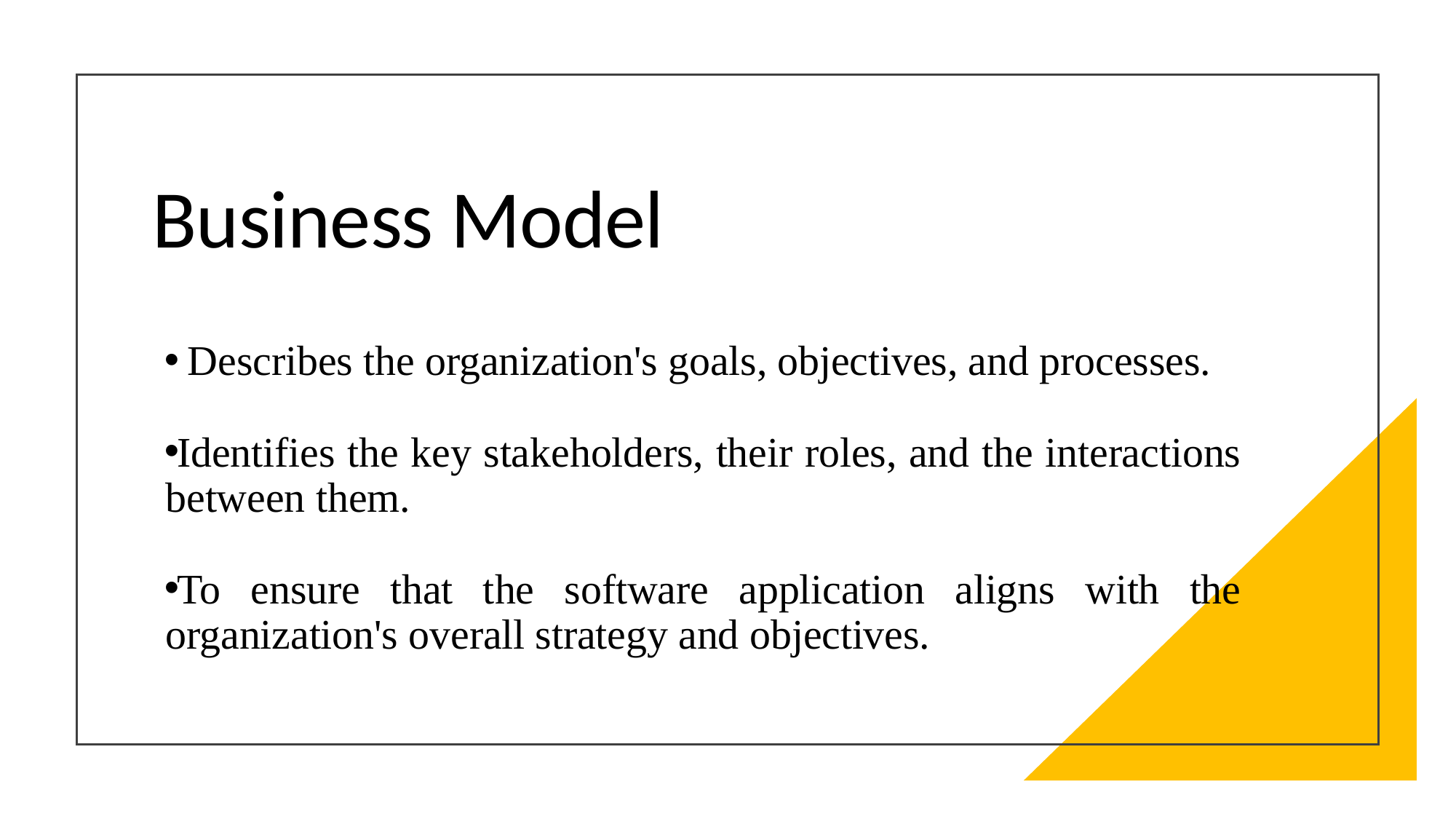

# Business Model
 Describes the organization's goals, objectives, and processes.

Identifies the key stakeholders, their roles, and the interactions between them.

To ensure that the software application aligns with the organization's overall strategy and objectives.